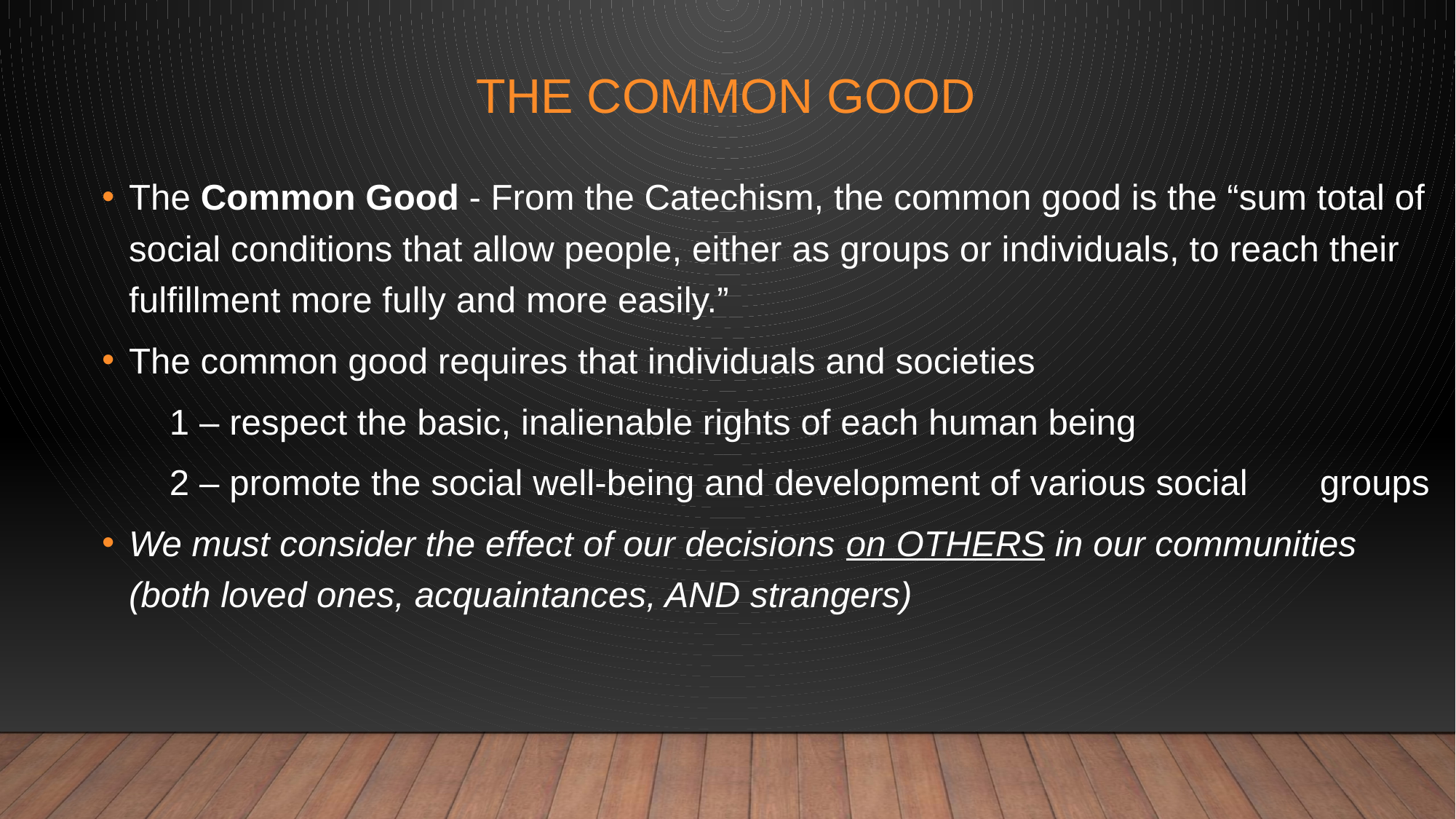

# The common good
The Common Good - From the Catechism, the common good is the “sum total of social conditions that allow people, either as groups or individuals, to reach their fulfillment more fully and more easily.”
The common good requires that individuals and societies
	1 – respect the basic, inalienable rights of each human being
 	2 – promote the social well-being and development of various social 	groups
We must consider the effect of our decisions on OTHERS in our communities (both loved ones, acquaintances, AND strangers)